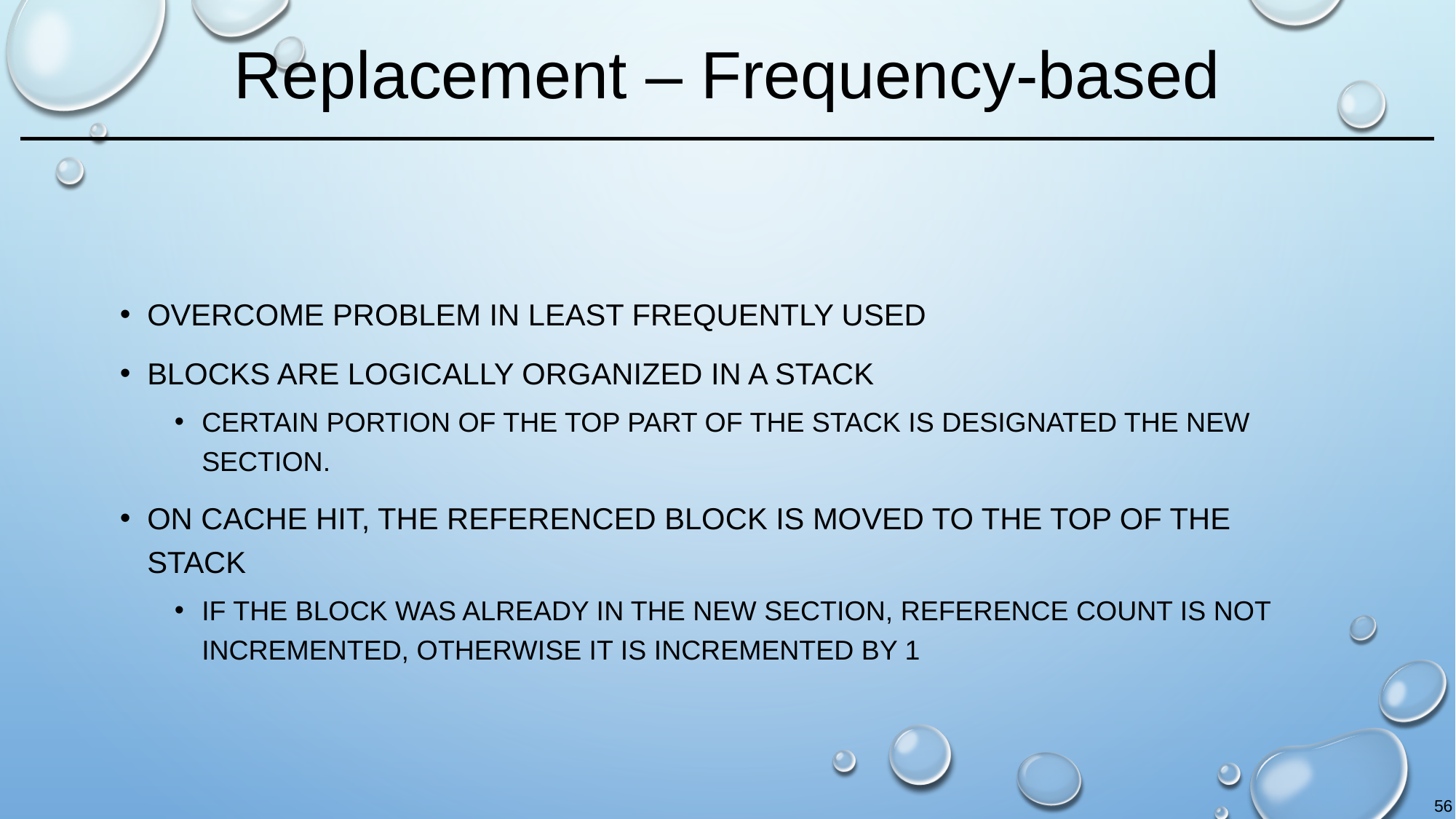

# Replacement – Frequency-based
Overcome problem in Least Frequently Used
Blocks are logically organized in a stack
certain portion of the top part of the stack is designated the new section.
On cache hit, the referenced block is moved to the top of the stack
If the block was already in the new section, reference count is not incremented, otherwise it is incremented by 1
56